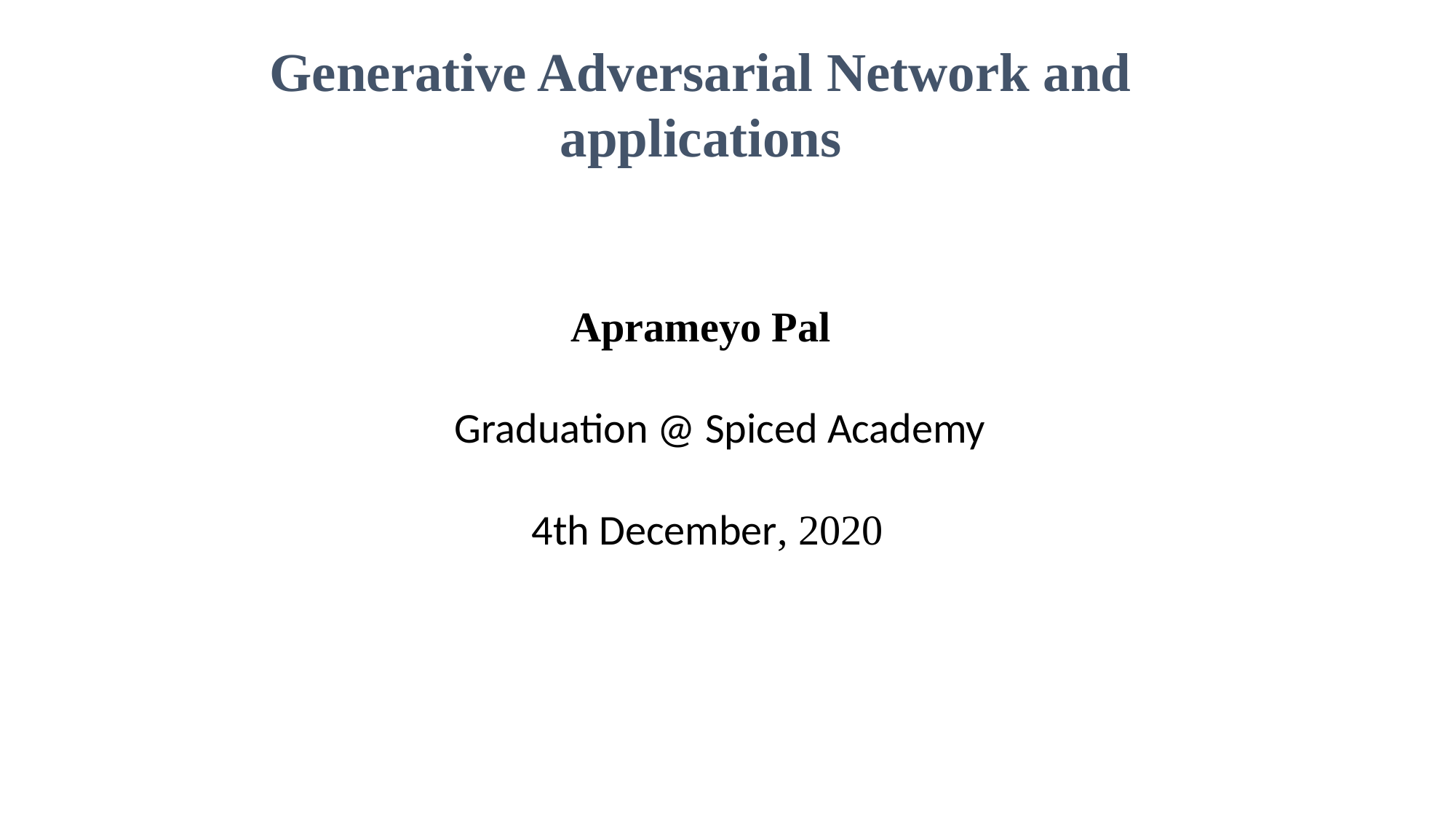

Generative Adversarial Network and applications

Aprameyo Pal

                        Graduation @ Spiced Academy
                                4th December, 2020